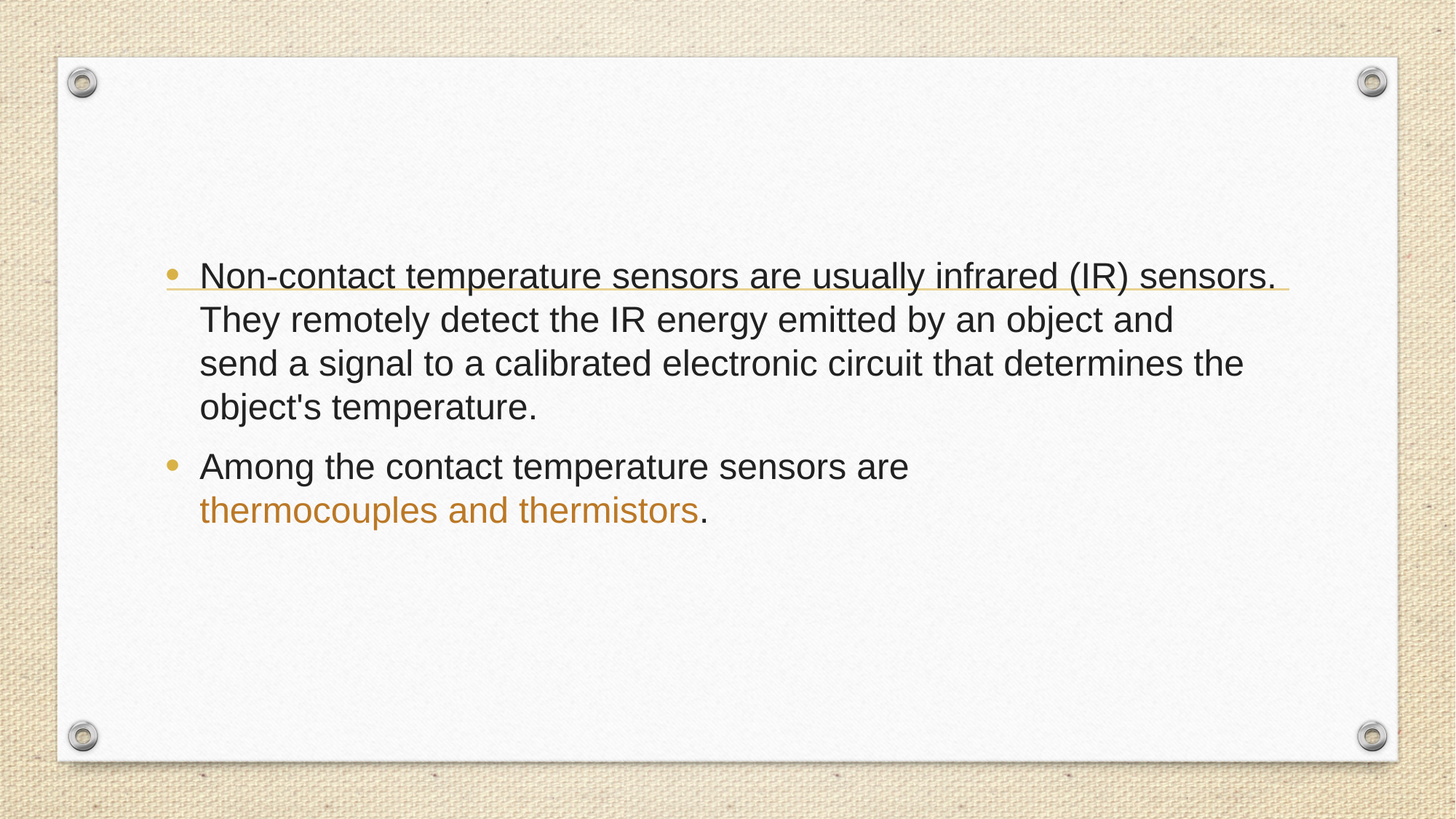

Non-contact temperature sensors are usually infrared (IR) sensors. They remotely detect the IR energy emitted by an object and send a signal to a calibrated electronic circuit that determines the object's temperature.
Among the contact temperature sensors are thermocouples and thermistors.